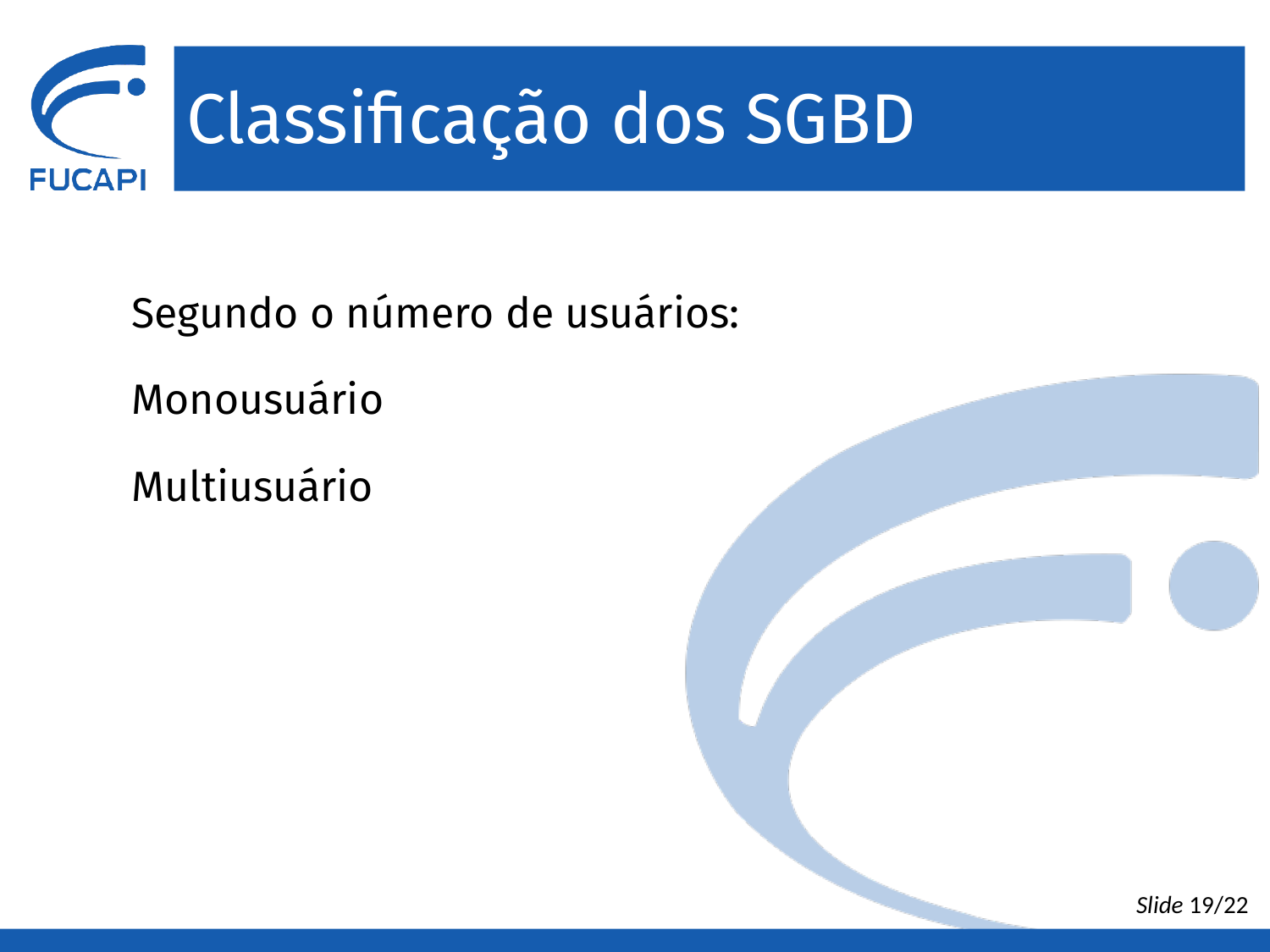

# Classificação dos SGBD
Segundo o número de usuários:
Monousuário
Multiusuário